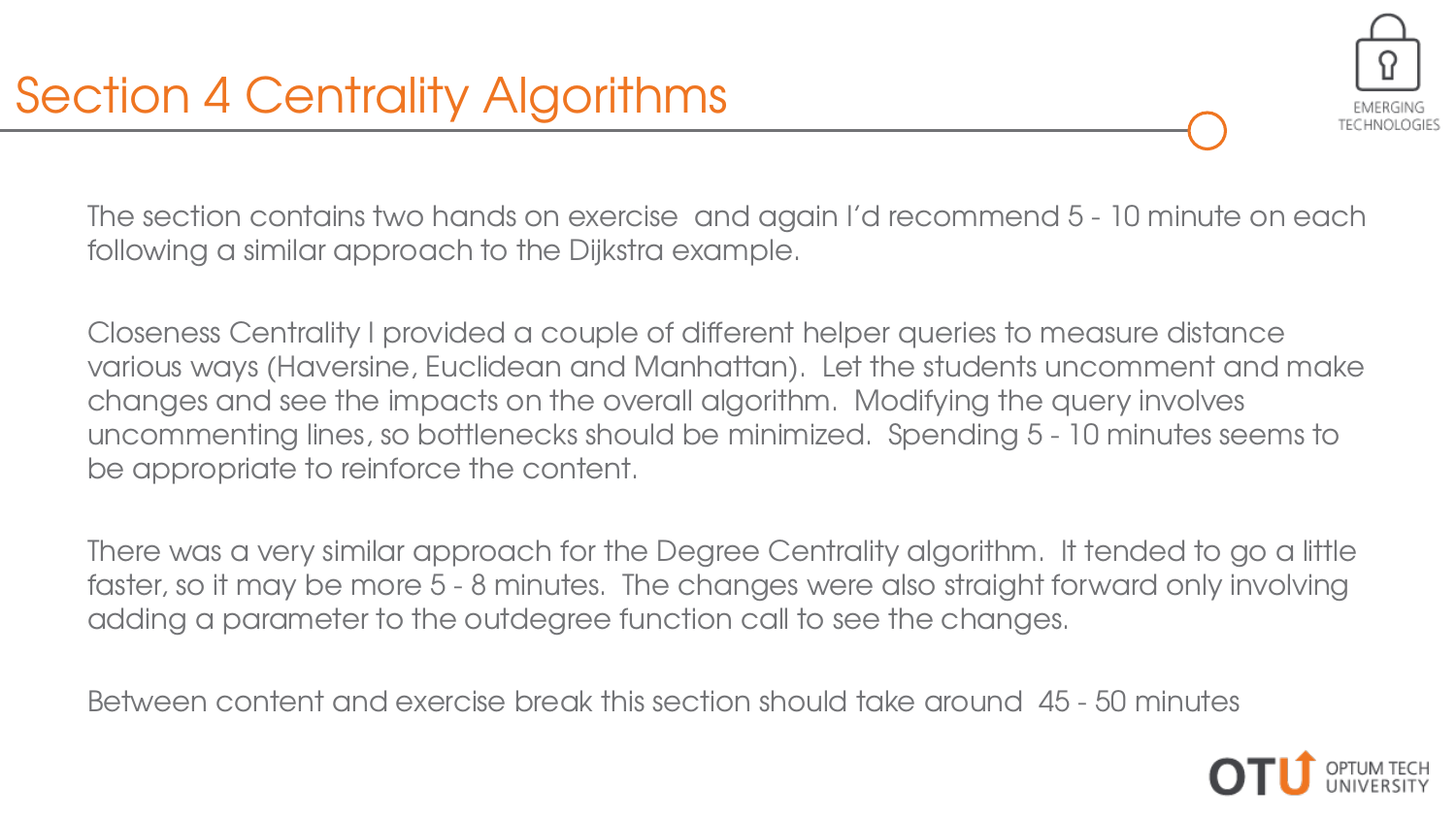

Section 4 Centrality Algorithms
The section contains two hands on exercise  and again I’d recommend 5 - 10 minute on each following a similar approach to the Dijkstra example.

Closeness Centrality I provided a couple of different helper queries to measure distance various ways (Haversine, Euclidean and Manhattan).  Let the students uncomment and make changes and see the impacts on the overall algorithm.  Modifying the query involves uncommenting lines, so bottlenecks should be minimized.  Spending 5 - 10 minutes seems to be appropriate to reinforce the content.

There was a very similar approach for the Degree Centrality algorithm.  It tended to go a little faster, so it may be more 5 - 8 minutes.  The changes were also straight forward only involving adding a parameter to the outdegree function call to see the changes.

Between content and exercise break this section should take around  45 - 50 minutes